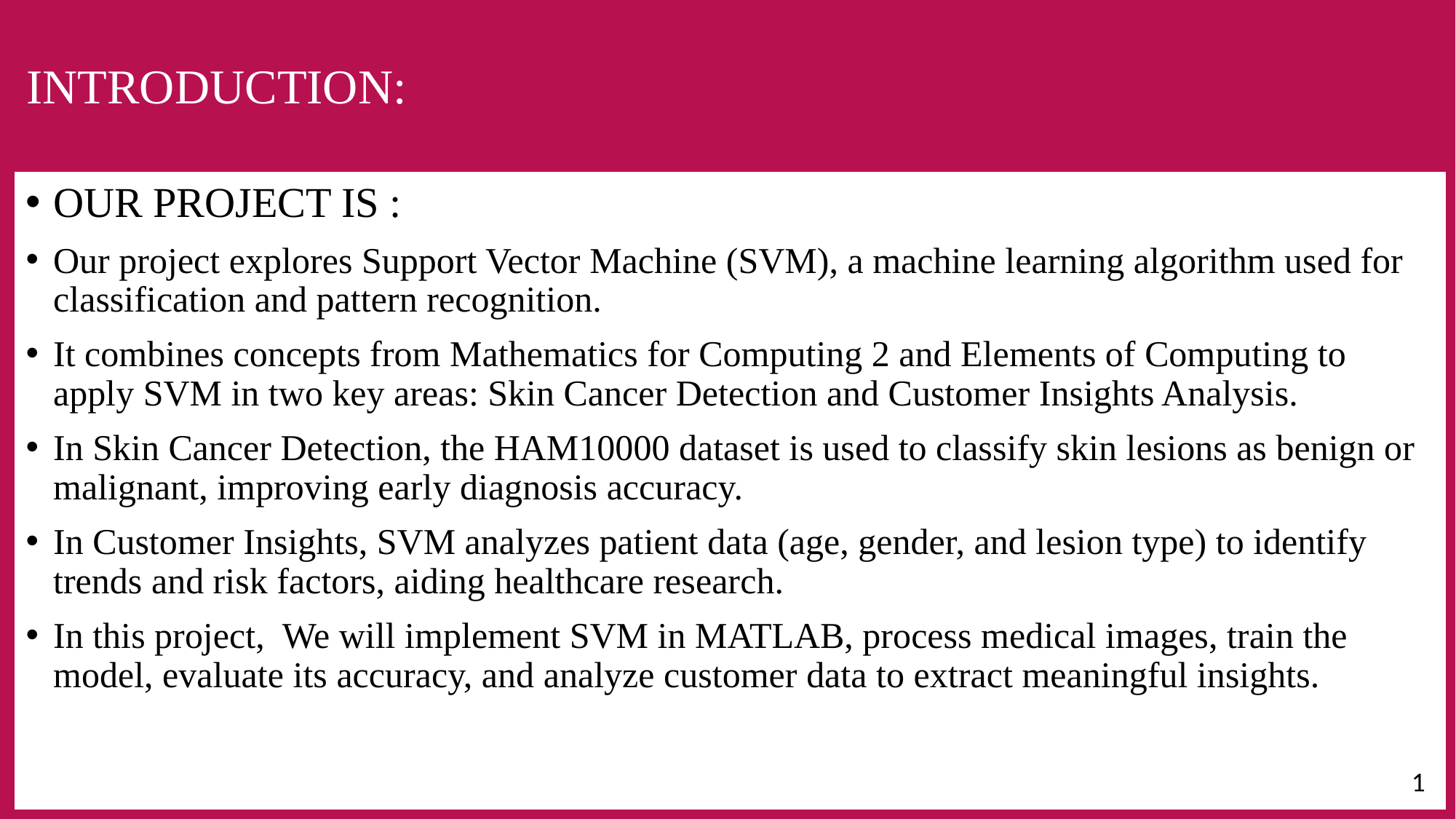

# INTRODUCTION:
OUR PROJECT IS :
Our project explores Support Vector Machine (SVM), a machine learning algorithm used for classification and pattern recognition.
It combines concepts from Mathematics for Computing 2 and Elements of Computing to apply SVM in two key areas: Skin Cancer Detection and Customer Insights Analysis.
In Skin Cancer Detection, the HAM10000 dataset is used to classify skin lesions as benign or malignant, improving early diagnosis accuracy.
In Customer Insights, SVM analyzes patient data (age, gender, and lesion type) to identify trends and risk factors, aiding healthcare research.
In this project,  We will implement SVM in MATLAB, process medical images, train the model, evaluate its accuracy, and analyze customer data to extract meaningful insights.
  1